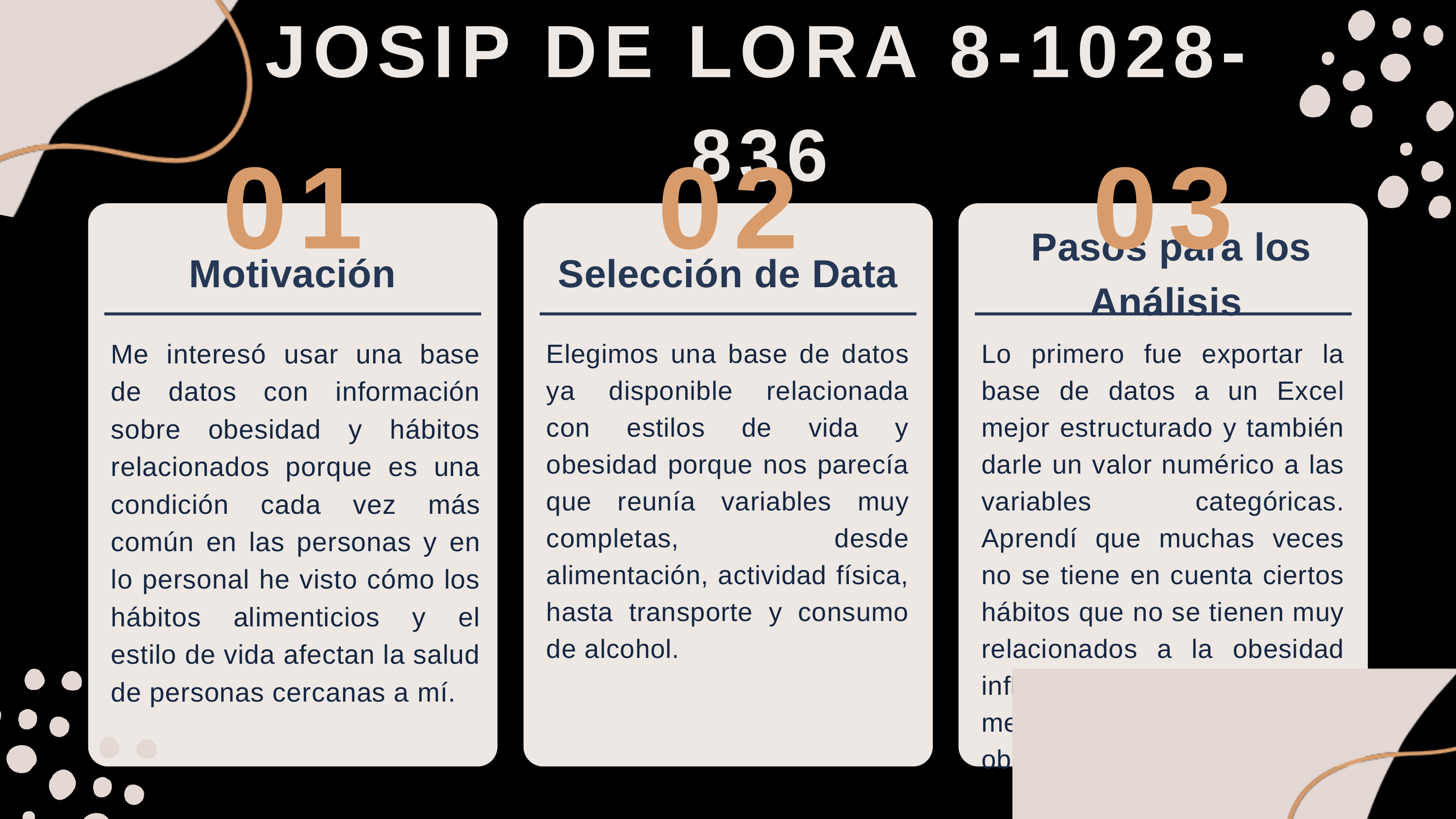

JOSIP DE LORA 8-1028-836

01
02
03

Pasos para los Análisis
Motivación
Selección de Data

Me interesó usar una base de datos con información sobre obesidad y hábitos relacionados porque es una condición cada vez más común en las personas y en lo personal he visto cómo los hábitos alimenticios y el estilo de vida afectan la salud de personas cercanas a mí.
Elegimos una base de datos ya disponible relacionada con estilos de vida y obesidad porque nos parecía que reunía variables muy completas, desde alimentación, actividad física, hasta transporte y consumo de alcohol.

Lo primero fue exportar la base de datos a un Excel mejor estructurado y también darle un valor numérico a las variables categóricas. Aprendí que muchas veces no se tiene en cuenta ciertos hábitos que no se tienen muy relacionados a la obesidad influyen en mayor o menor medida en el nivel de obesidad.